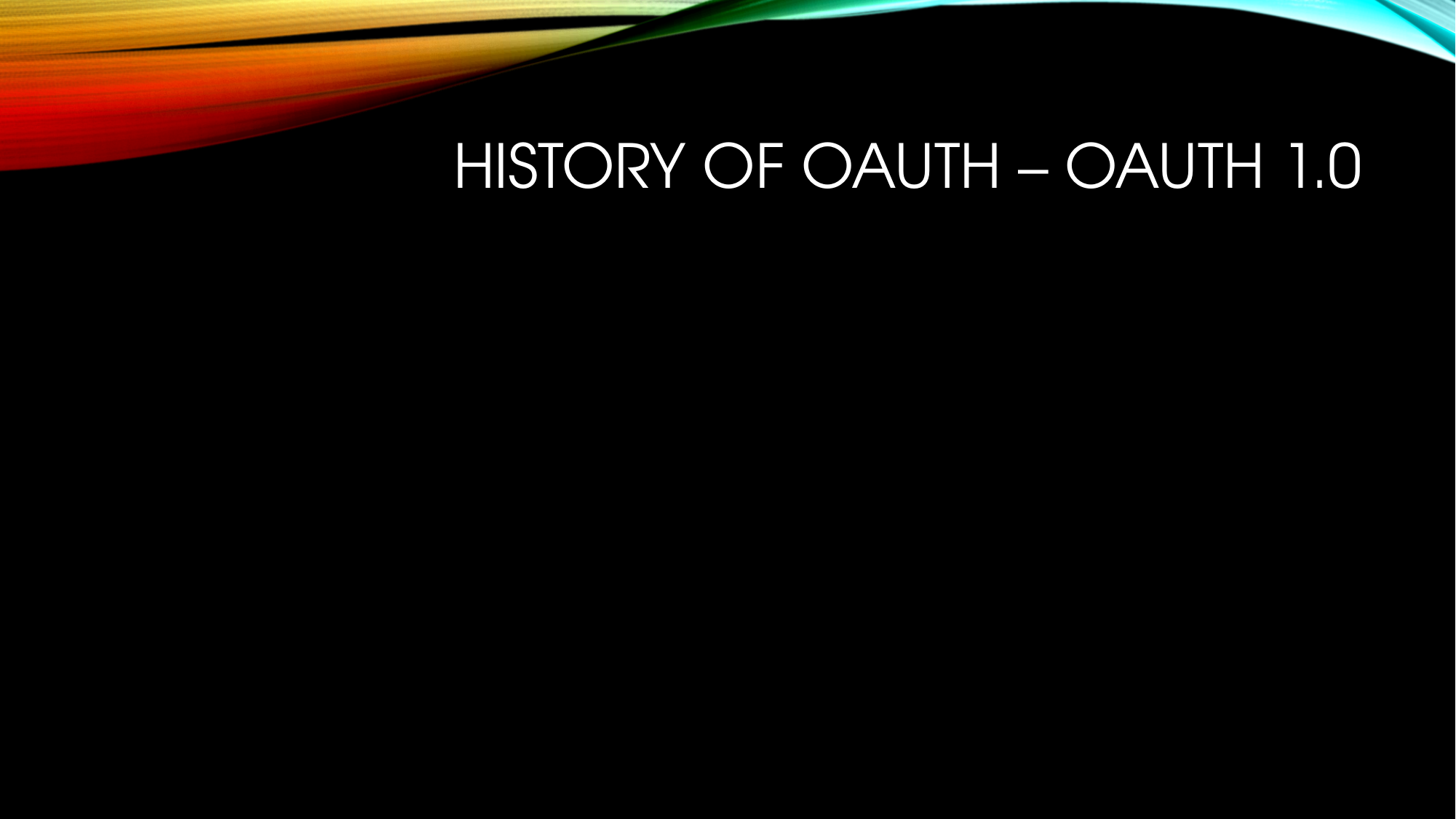

# History of Oauth – Oauth 1.0